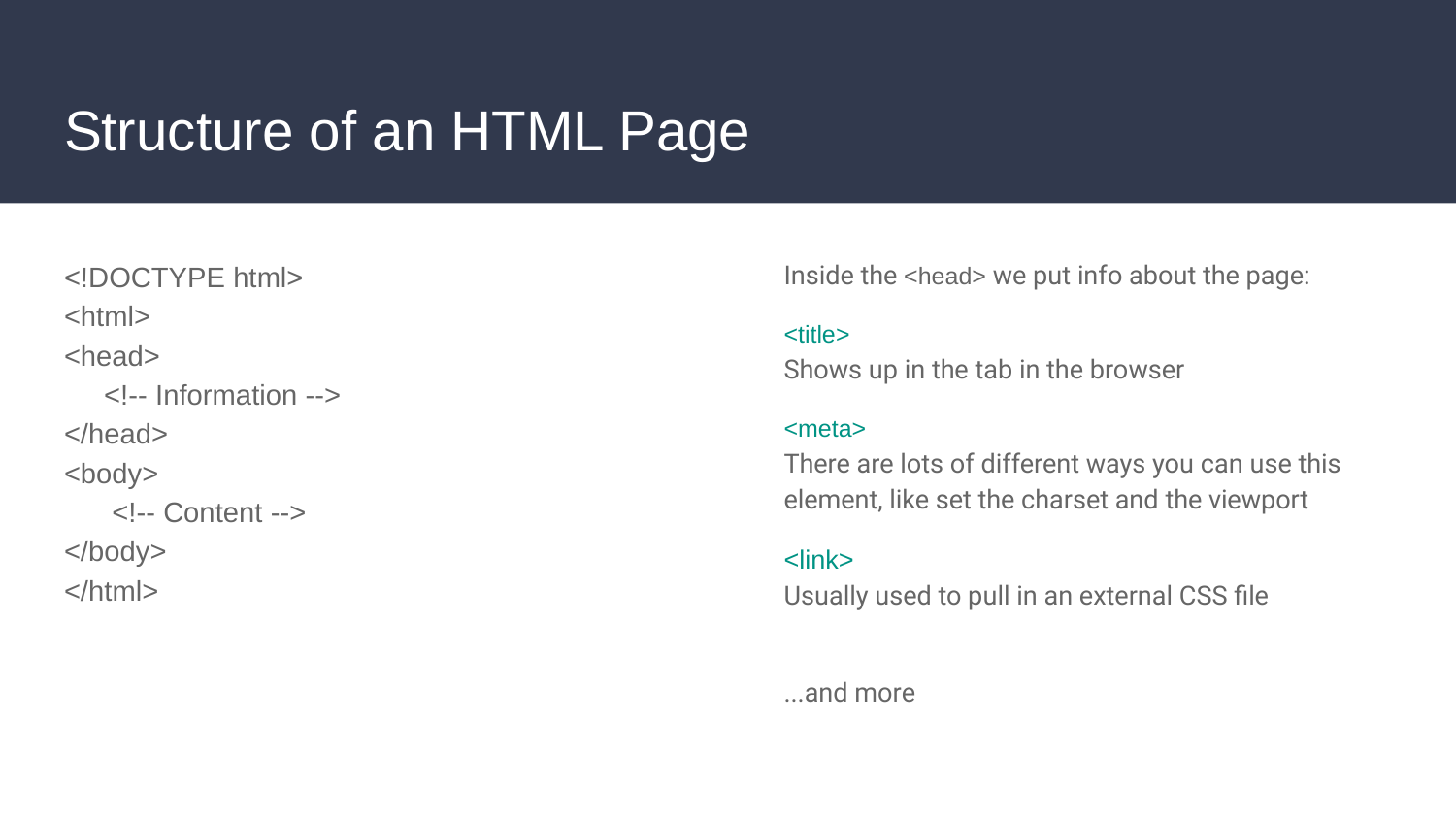

# Structure of an HTML Page
<!DOCTYPE html>
<html>
<head>
     <!-- Information -->
</head>
<body>
      <!-- Content -->
</body>
</html>
Inside the <head> we put info about the page:
<title>
Shows up in the tab in the browser
<meta>
There are lots of different ways you can use this element, like set the charset and the viewport
<link>
Usually used to pull in an external CSS file
...and more